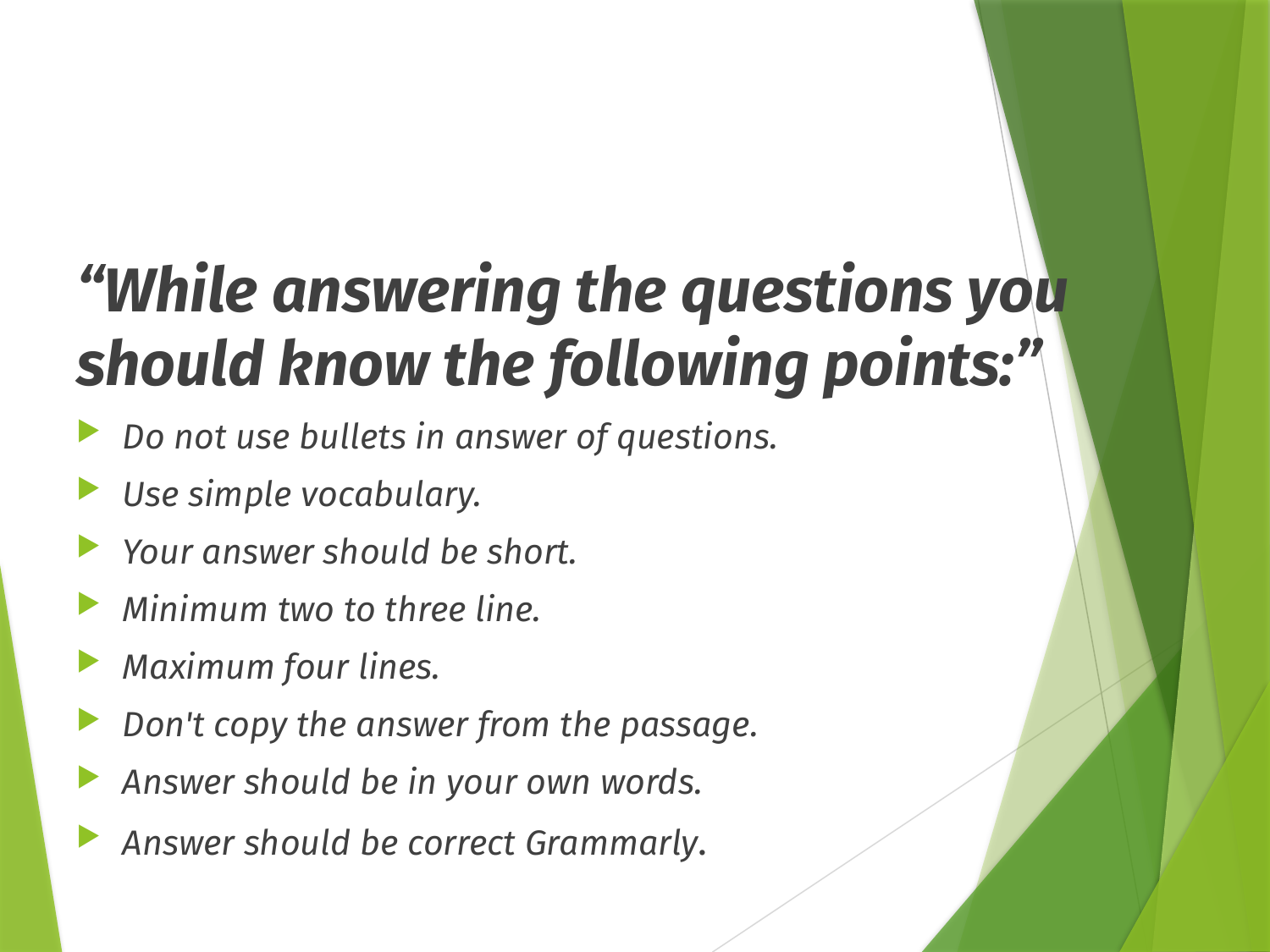

#
“While answering the questions you should know the following points:”
Do not use bullets in answer of questions.
Use simple vocabulary.
Your answer should be short.
Minimum two to three line.
Maximum four lines.
Don't copy the answer from the passage.
Answer should be in your own words.
Answer should be correct Grammarly.